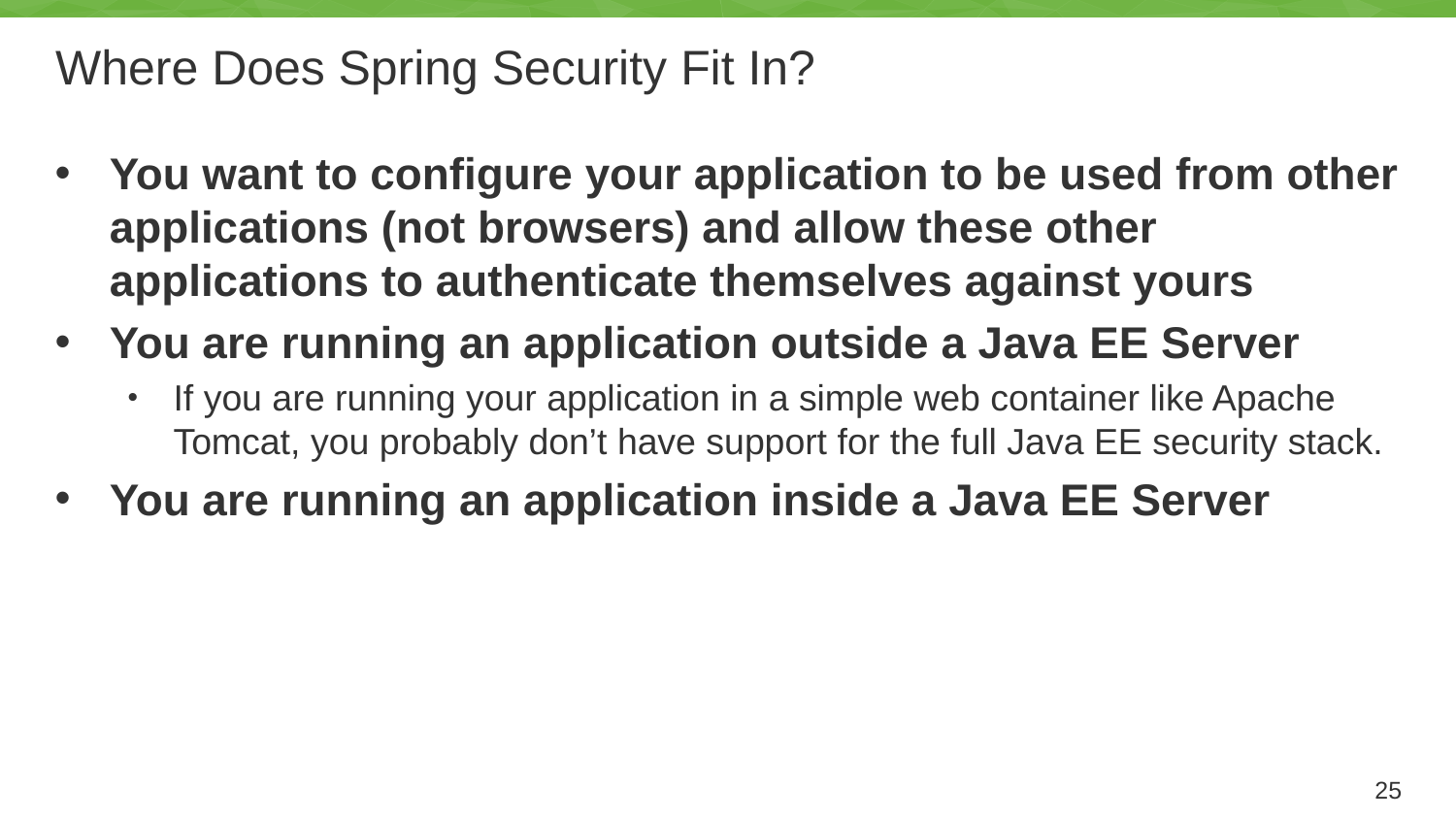

# Where Does Spring Security Fit In?
You want to configure your application to be used from other applications (not browsers) and allow these other applications to authenticate themselves against yours
You are running an application outside a Java EE Server
If you are running your application in a simple web container like Apache Tomcat, you probably don’t have support for the full Java EE security stack.
You are running an application inside a Java EE Server

25